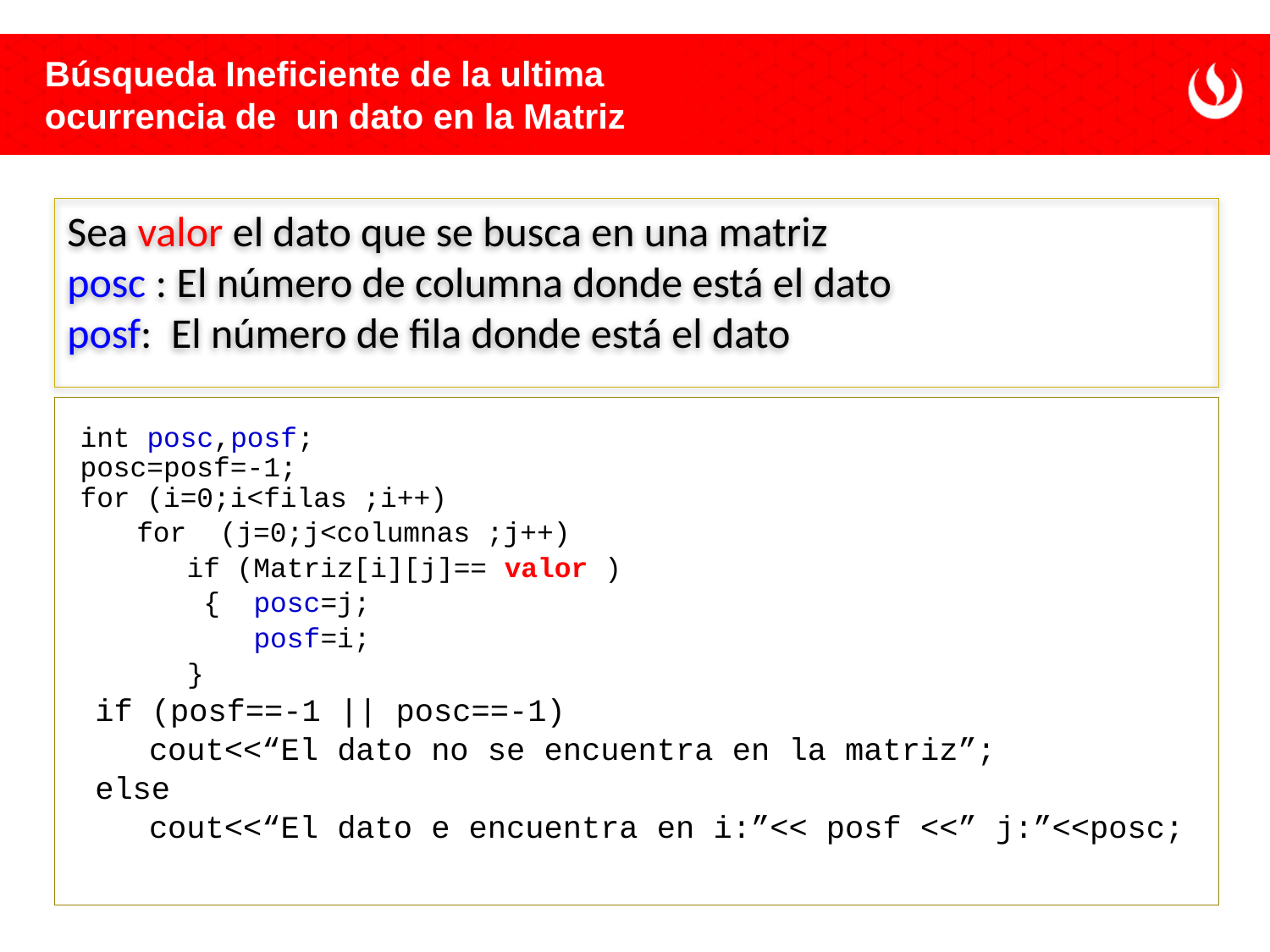

Búsqueda Ineficiente de la ultima ocurrencia de  un dato en la Matriz
Sea valor el dato que se busca en una matriz
posc : El número de columna donde está el dato
posf:  El número de fila donde está el dato
int posc,posf;
posc=posf=-1;
for (i=0;i<filas ;i++)
for  (j=0;j<columnas ;j++)
   if (Matriz[i][j]== valor )
    {  posc=j;
       posf=i;
		 }
if (posf==-1 || posc==-1)
	 cout<<“El dato no se encuentra en la matriz”;
else
	 cout<<“El dato e encuentra en i:”<< posf <<” j:”<<posc;